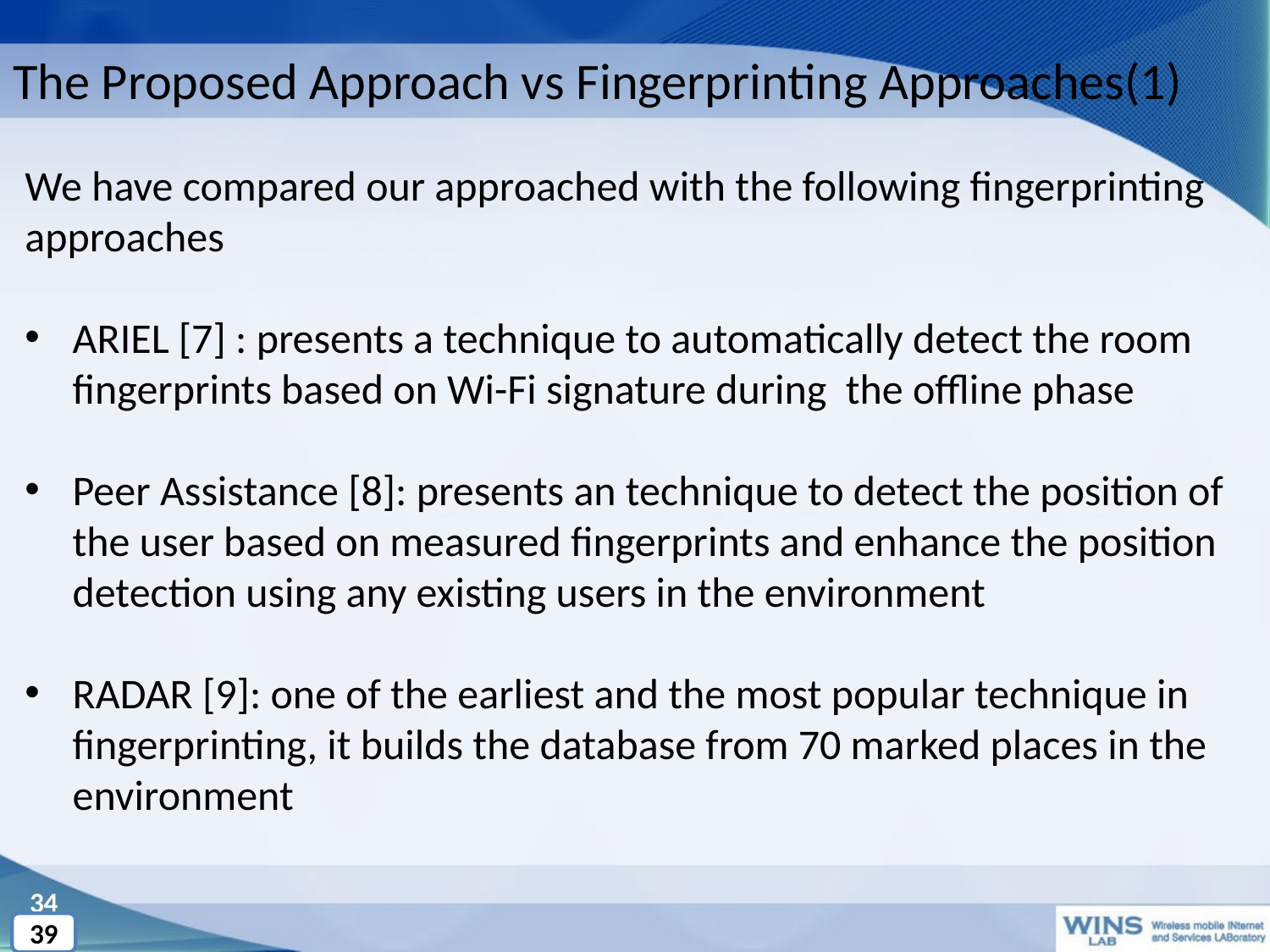

# The Proposed Approach vs Fingerprinting Approaches(1)
We have compared our approached with the following fingerprinting approaches

ARIEL [7] : presents a technique to automatically detect the room fingerprints based on Wi-Fi signature during  the offline phase

Peer Assistance [8]: presents an technique to detect the position of the user based on measured fingerprints and enhance the position detection using any existing users in the environment

RADAR [9]: one of the earliest and the most popular technique in fingerprinting, it builds the database from 70 marked places in the environment
34
39